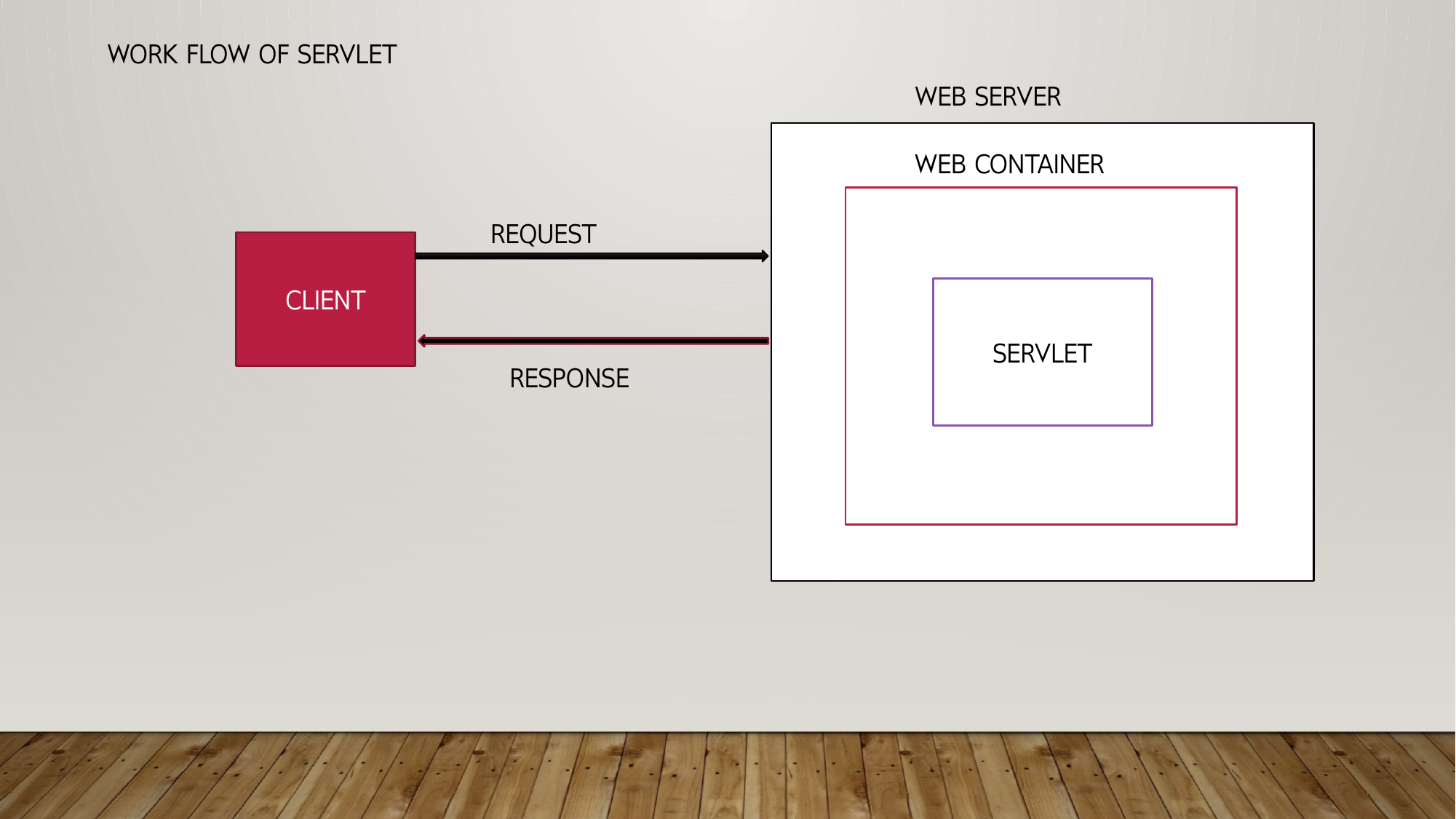

WORK FLOW OF SERVLET
WEB SERVER

WEB CONTAINER

REQUEST
CLIENT

SERVLET

RESPONSE